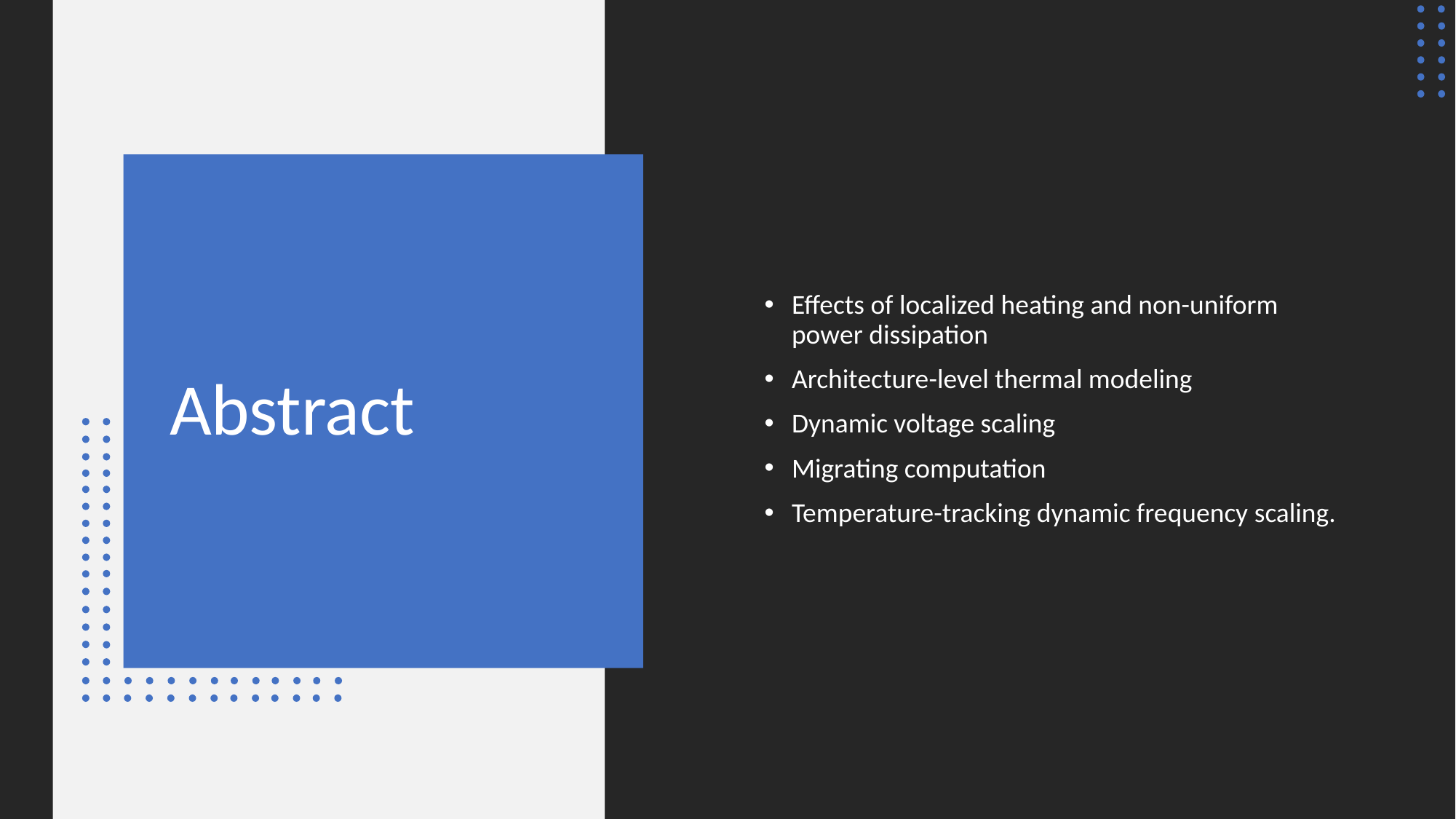

Effects of localized heating and non-uniform power dissipation
Architecture-level thermal modeling
Dynamic voltage scaling
Migrating computation
Temperature-tracking dynamic frequency scaling.

# Abstract